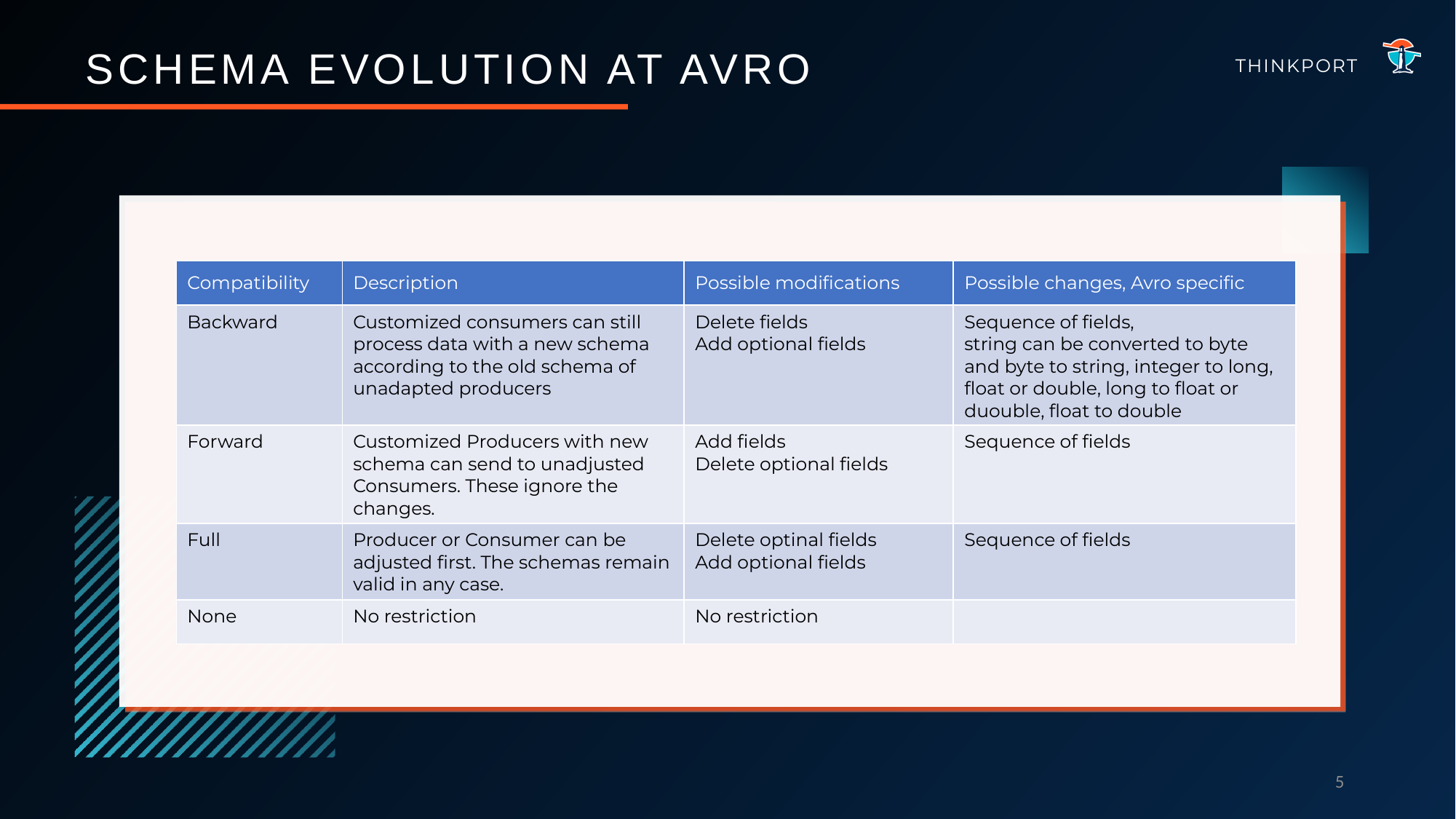

SCHEMA EVOLUTION AT AVRO

| Compatibility | Description | Possible modifications | Possible changes, Avro specific |
| --- | --- | --- | --- |
| Backward | Customized consumers can still process data with a new schema according to the old schema of unadapted producers | Delete fields Add optional fields | Sequence of fields, string can be converted to byte and byte to string, integer to long, float or double, long to float or duouble, float to double |
| Forward | Customized Producers with new schema can send to unadjusted Consumers. These ignore the changes. | Add fields Delete optional fields | Sequence of fields |
| Full | Producer or Consumer can be adjusted first. The schemas remain valid in any case. | Delete optinal fields Add optional fields | Sequence of fields |
| None | No restriction | No restriction |  |
5